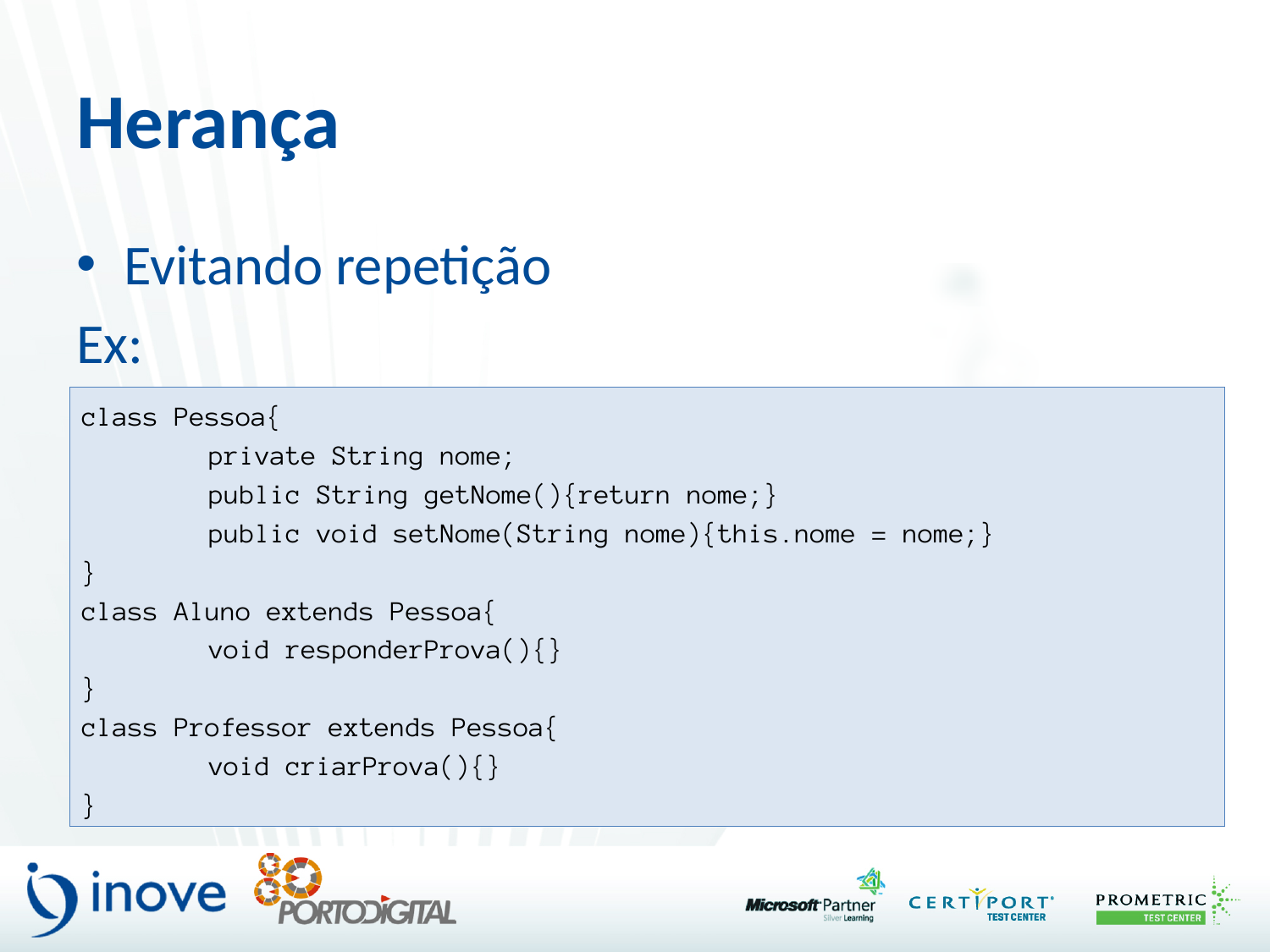

# Herança
Evitando repetição
Ex:
class Pessoa{
	private String nome;
	public String getNome(){return nome;}
	public void setNome(String nome){this.nome = nome;}
}
class Aluno extends Pessoa{
	void responderProva(){}
}
class Professor extends Pessoa{
	void criarProva(){}
}